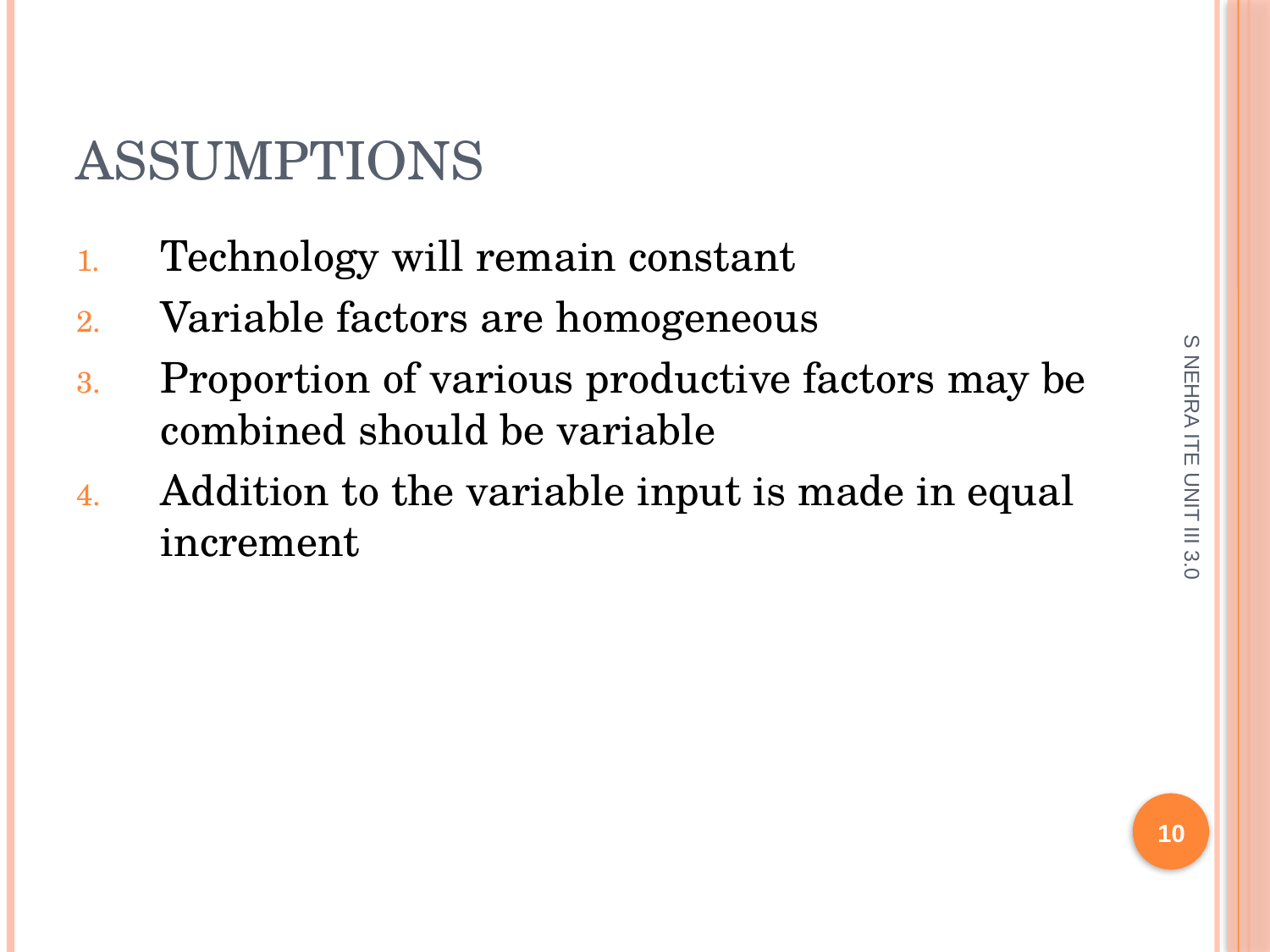

# ASSUMPTIONS
Technology will remain constant
Variable factors are homogeneous
Proportion of various productive factors may be combined should be variable
Addition to the variable input is made in equal increment

S NEHRA ITE UNIT III 3.0
10